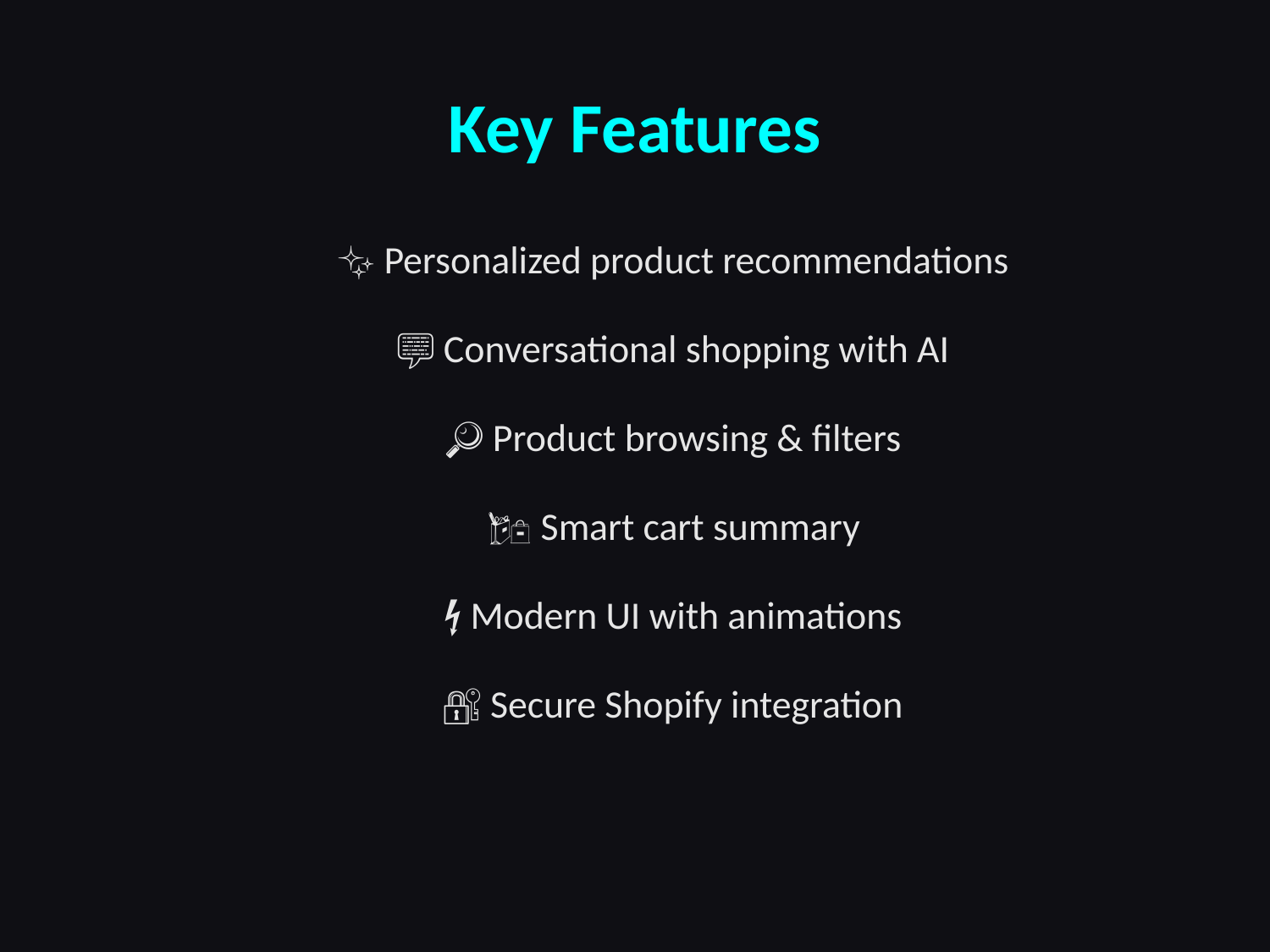

Key Features

✨ Personalized product recommendations

💬 Conversational shopping with AI

🔎 Product browsing & filters

🛍 Smart cart summary

⚡ Modern UI with animations

🔐 Secure Shopify integration